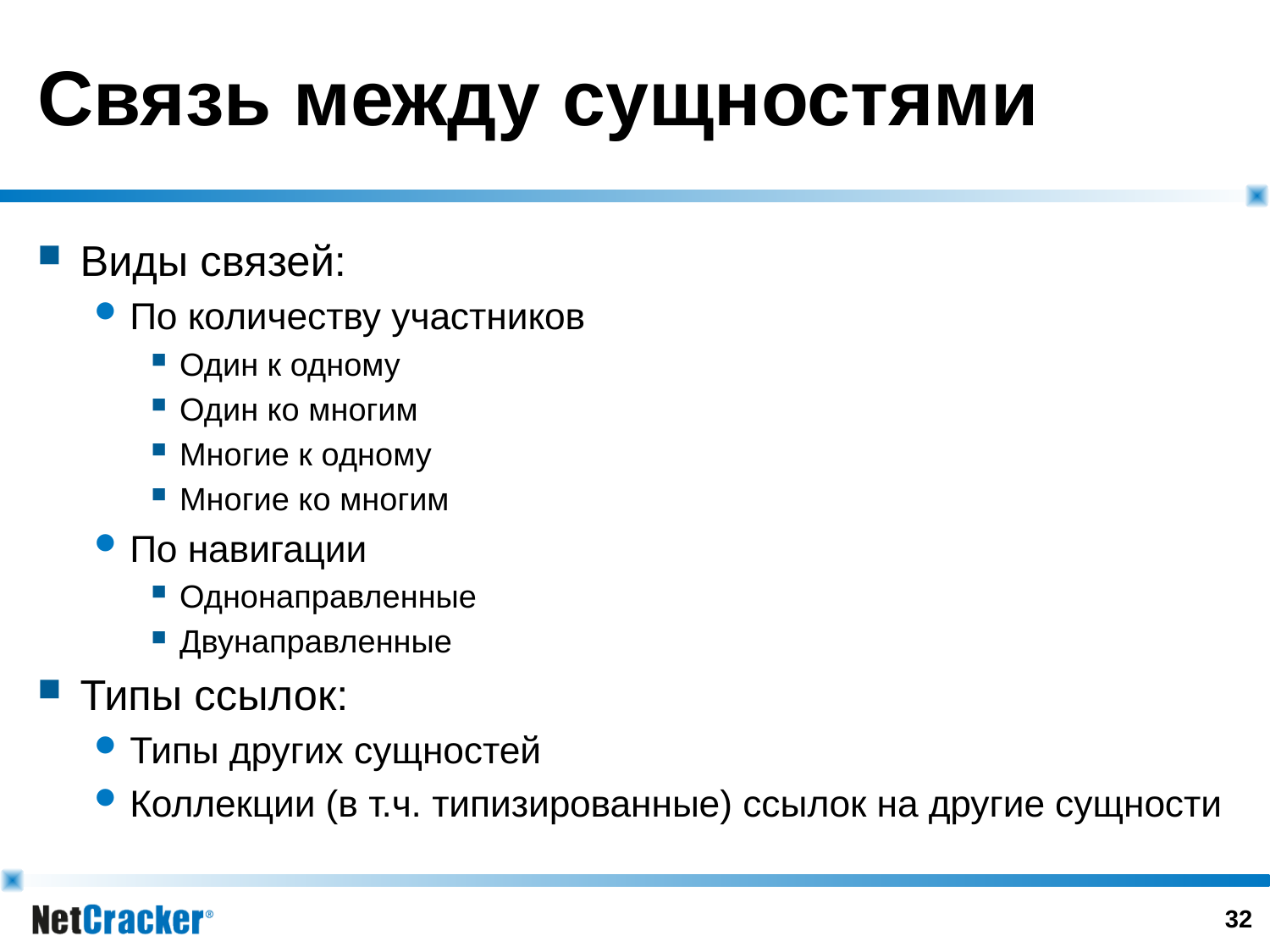

# Связь между сущностями
Виды связей:
По количеству участников
Один к одному
Один ко многим
Многие к одному
Многие ко многим
По навигации
Однонаправленные
Двунаправленные
Типы ссылок:
Типы других сущностей
Коллекции (в т.ч. типизированные) ссылок на другие сущности
32